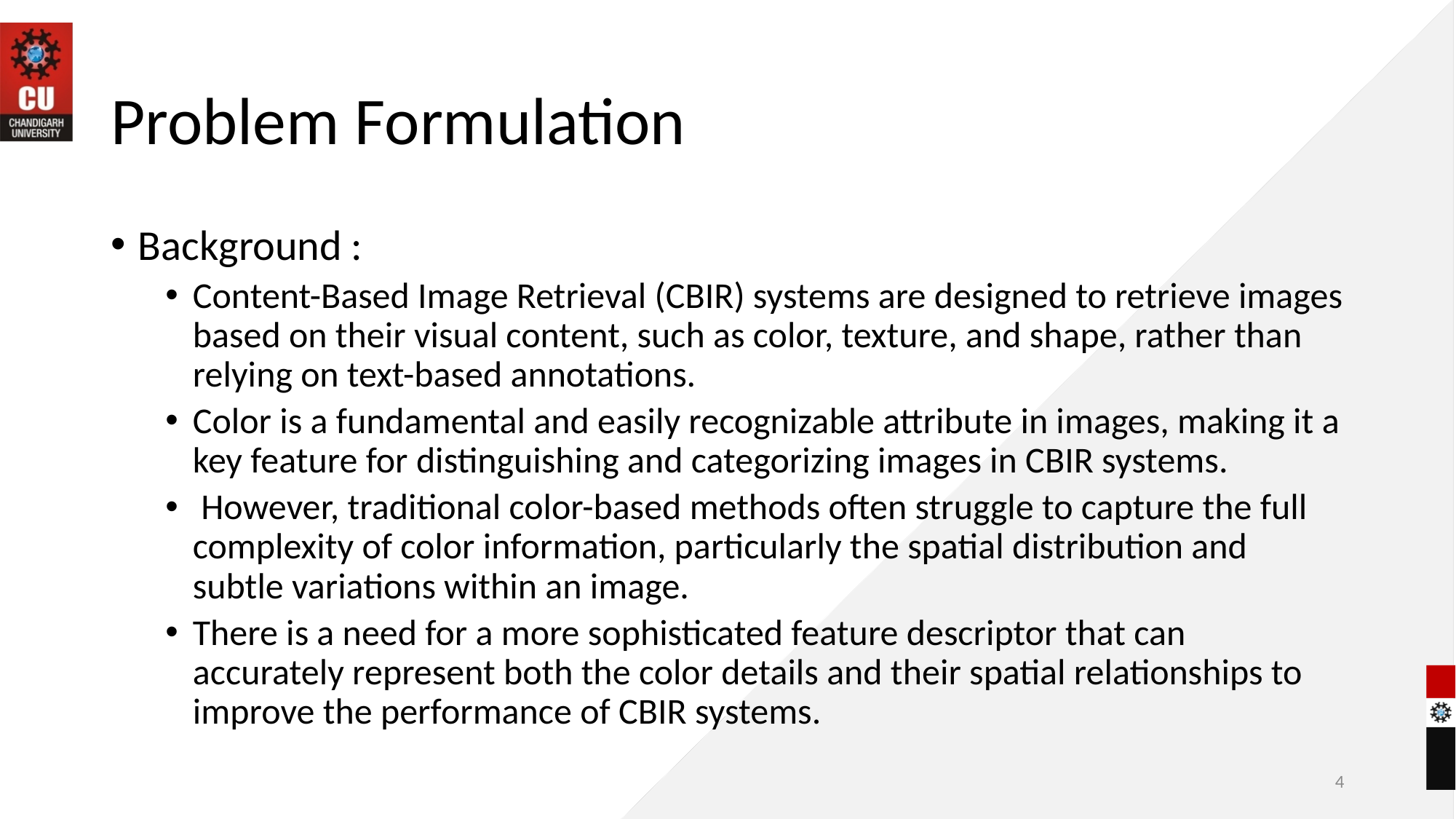

# Problem Formulation
Background :
Content-Based Image Retrieval (CBIR) systems are designed to retrieve images based on their visual content, such as color, texture, and shape, rather than relying on text-based annotations.
Color is a fundamental and easily recognizable attribute in images, making it a key feature for distinguishing and categorizing images in CBIR systems.
 However, traditional color-based methods often struggle to capture the full complexity of color information, particularly the spatial distribution and subtle variations within an image.
There is a need for a more sophisticated feature descriptor that can accurately represent both the color details and their spatial relationships to improve the performance of CBIR systems.
4